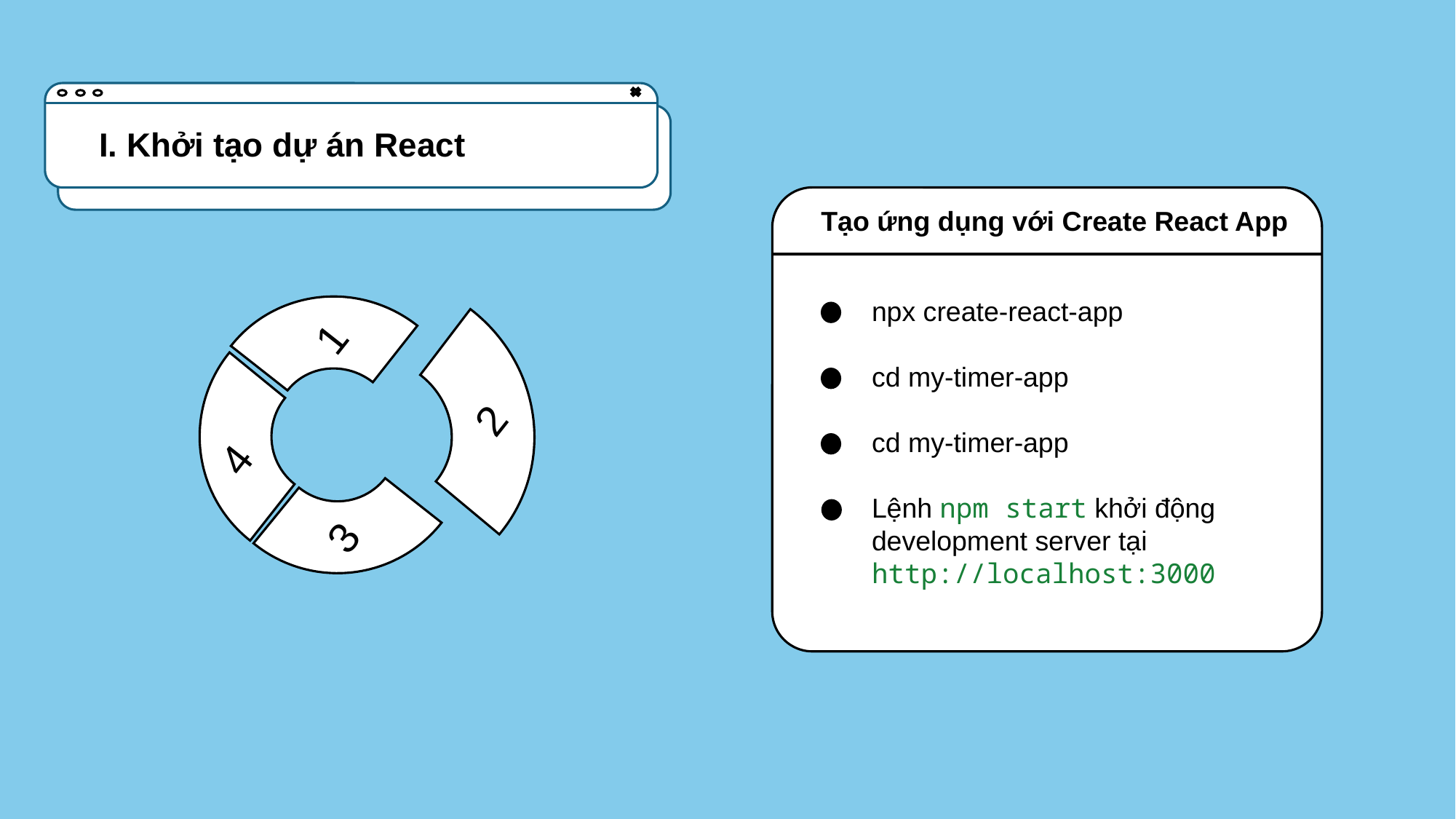

I. Khởi tạo dự án React

Tạo ứng dụng với Create React App
npx create-react-app

cd my-timer-app

cd my-timer-app

Lệnh npm start khởi động development server tại http://localhost:3000

4

1
3
2